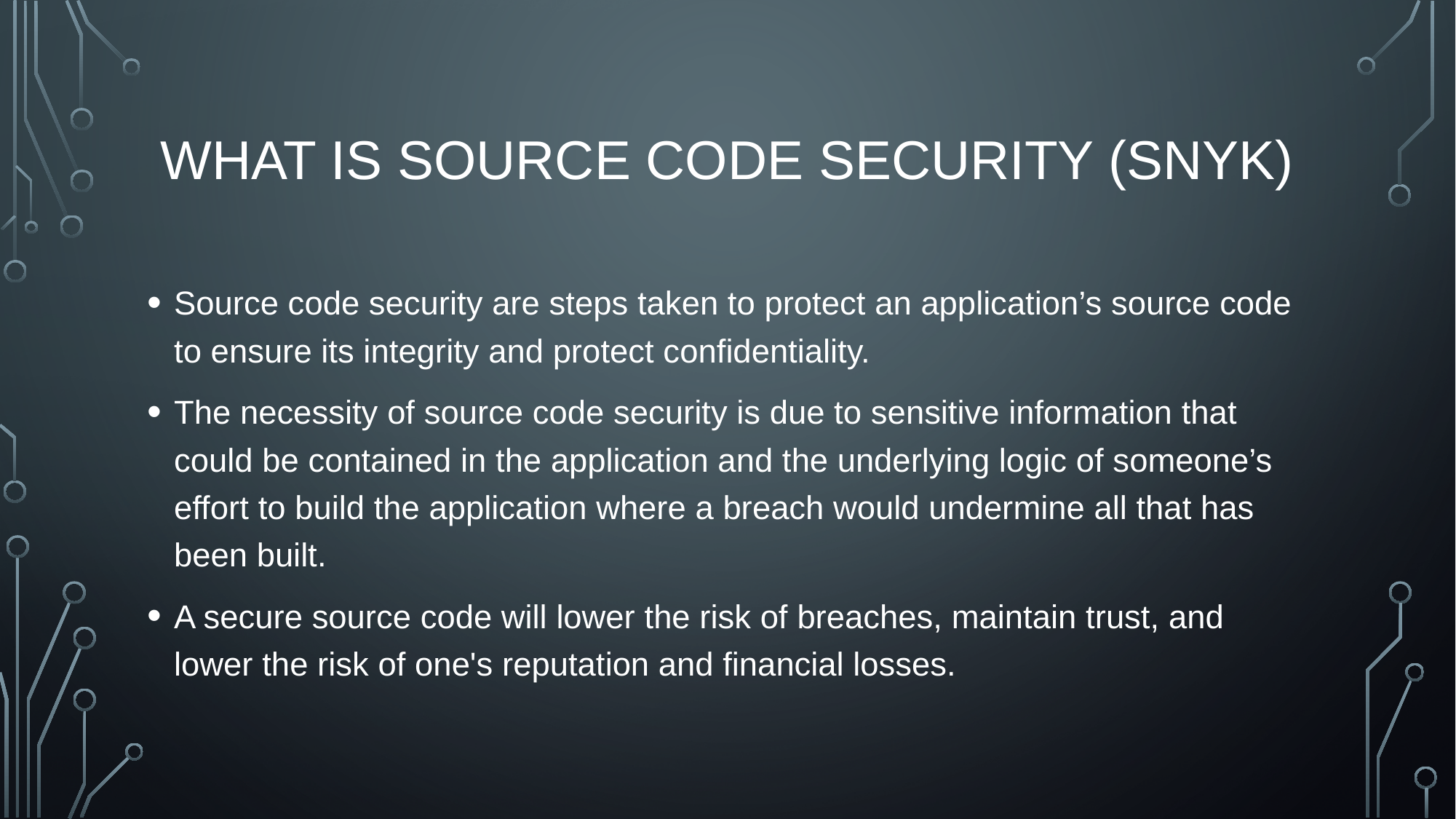

# What is source code security (snyk)
Source code security are steps taken to protect an application’s source code to ensure its integrity and protect confidentiality.
The necessity of source code security is due to sensitive information that could be contained in the application and the underlying logic of someone’s effort to build the application where a breach would undermine all that has been built.
A secure source code will lower the risk of breaches, maintain trust, and lower the risk of one's reputation and financial losses.